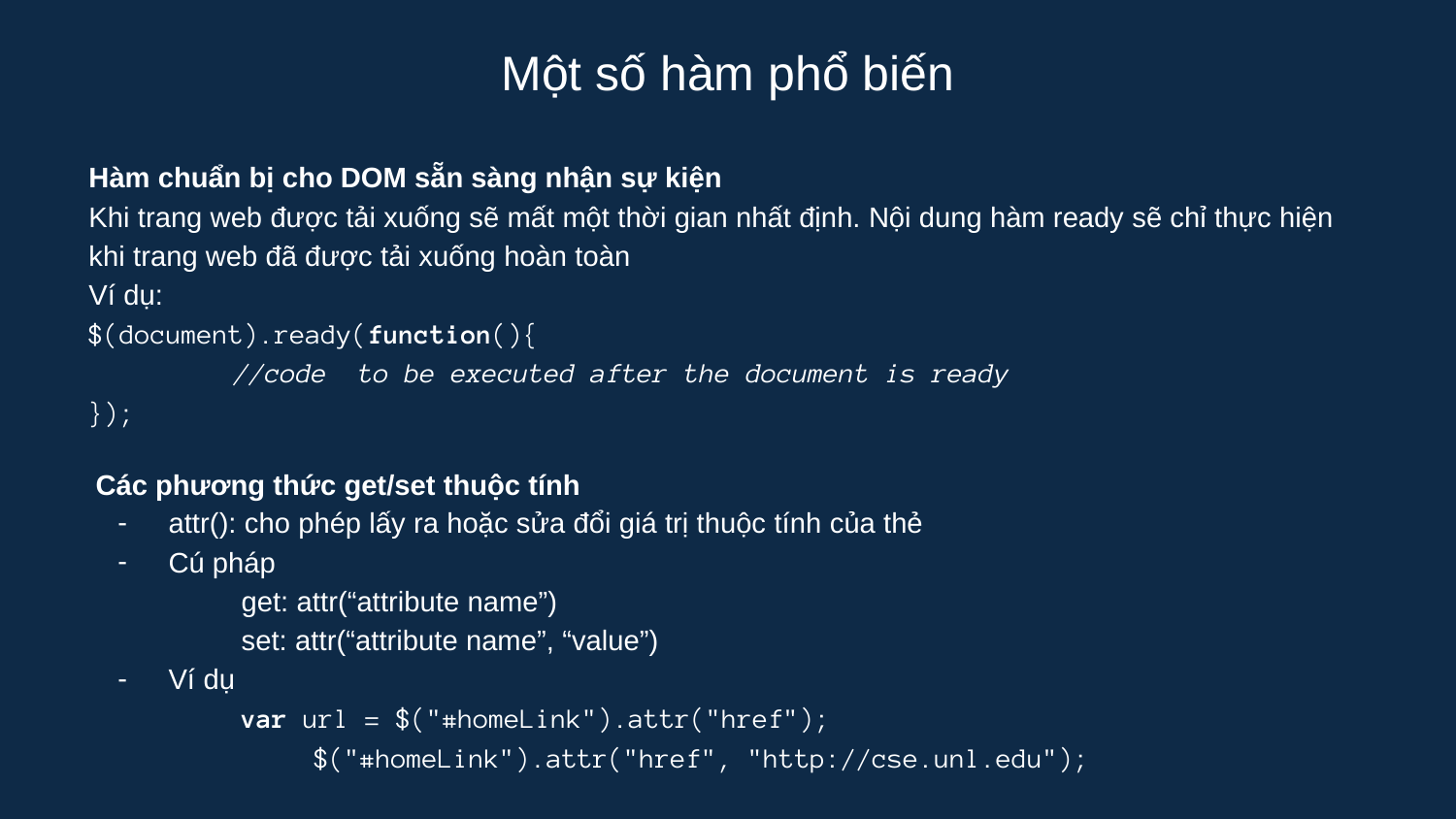

Một số hàm phổ biến
Hàm chuẩn bị cho DOM sẵn sàng nhận sự kiện
Khi trang web được tải xuống sẽ mất một thời gian nhất định. Nội dung hàm ready sẽ chỉ thực hiện khi trang web đã được tải xuống hoàn toàn
Ví dụ:
$(document).ready(function(){
	//code  to be executed after the document is ready
});

Các phương thức get/set thuộc tính
attr(): cho phép lấy ra hoặc sửa đổi giá trị thuộc tính của thẻ
Cú pháp
get: attr(“attribute name”)
set: attr(“attribute name”, “value”)
Ví dụ
var url = $("#homeLink").attr("href");
	$("#homeLink").attr("href", "http://cse.unl.edu");